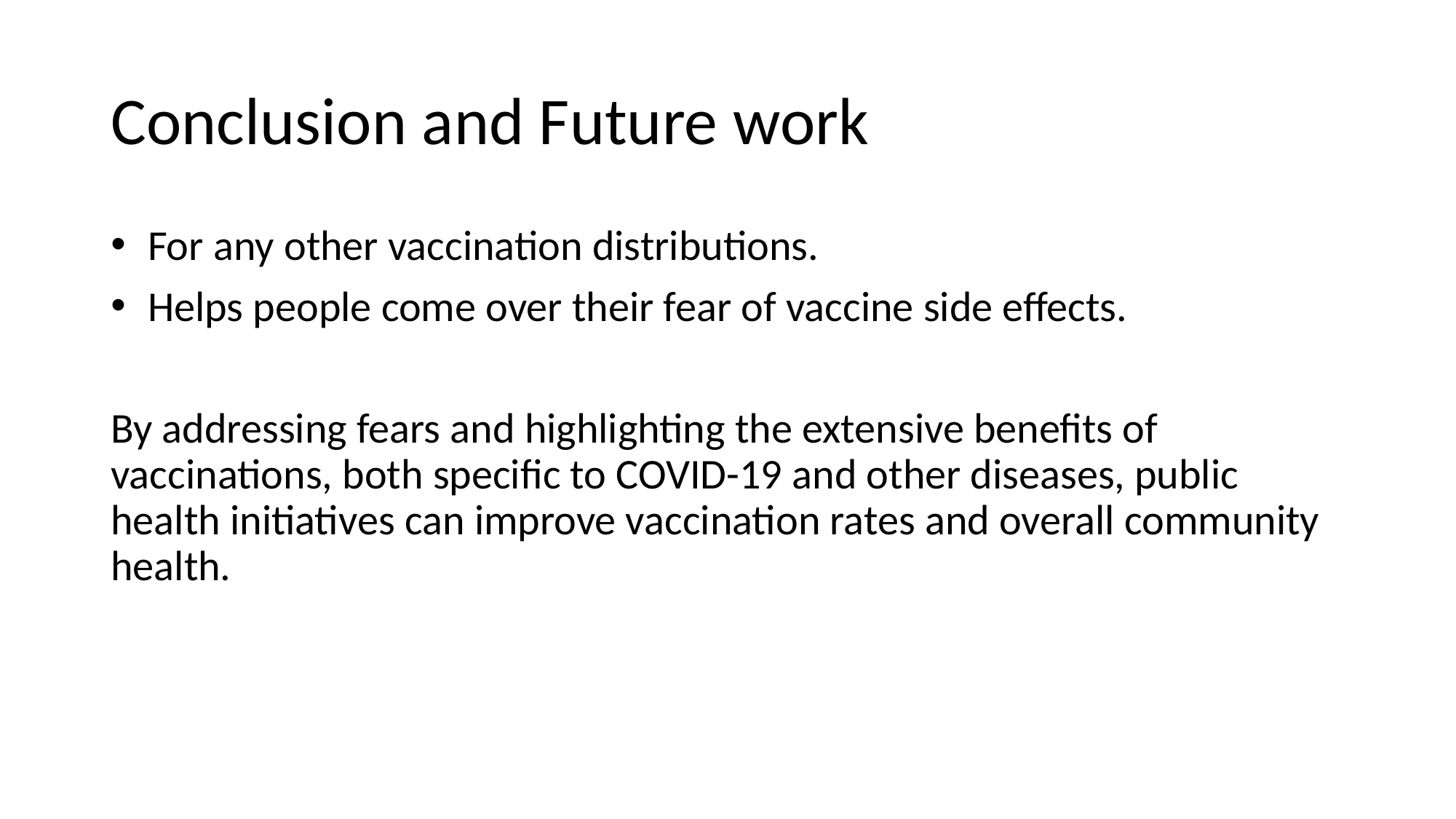

# Conclusion and Future work
 For any other vaccination distributions.
 Helps people come over their fear of vaccine side effects.

By addressing fears and highlighting the extensive benefits of vaccinations, both specific to COVID-19 and other diseases, public health initiatives can improve vaccination rates and overall community health.